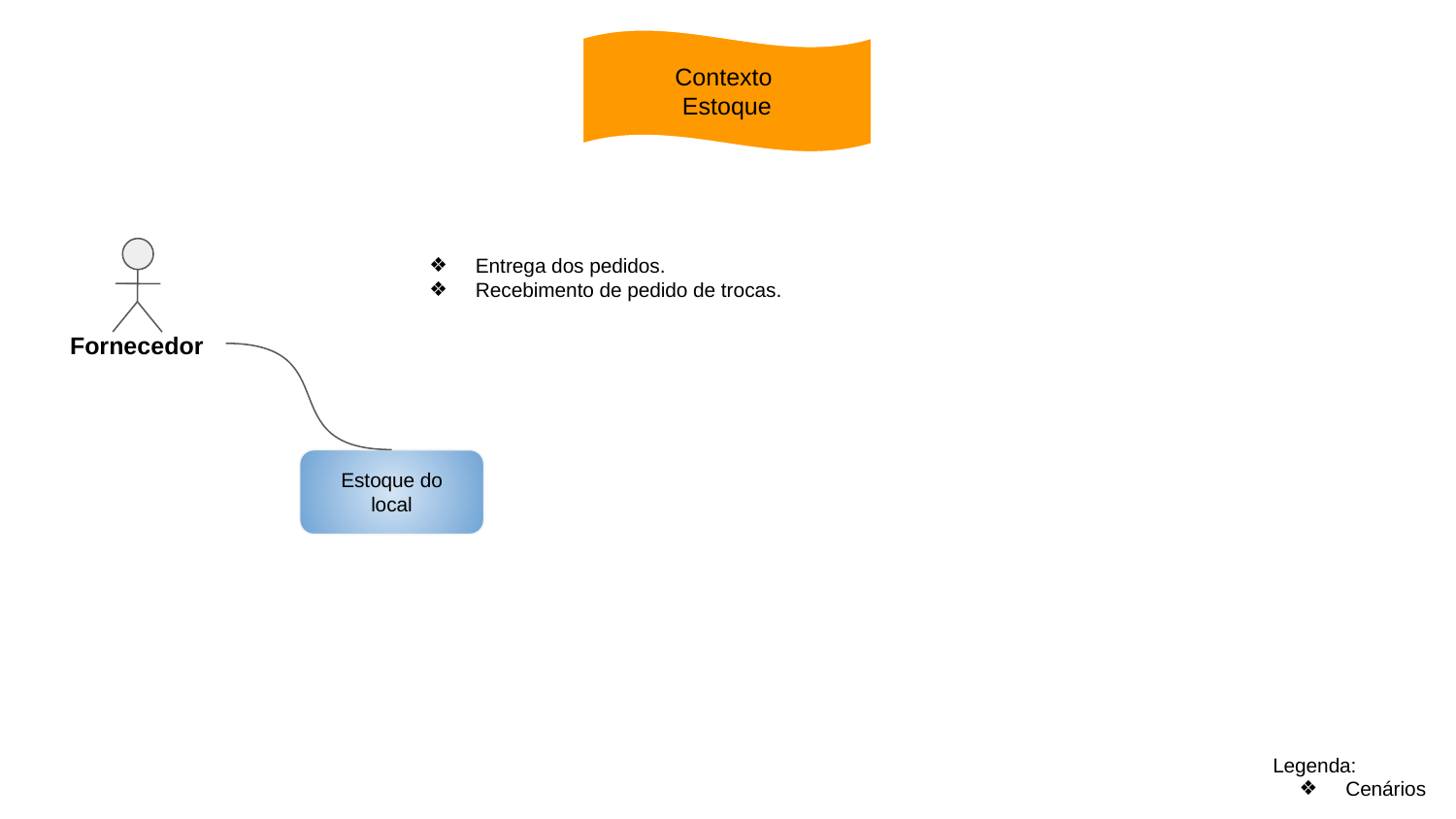

Contexto
Estoque

Fornecedor
Entrega dos pedidos.
Recebimento de pedido de trocas.
Estoque do local
Legenda:
Cenários